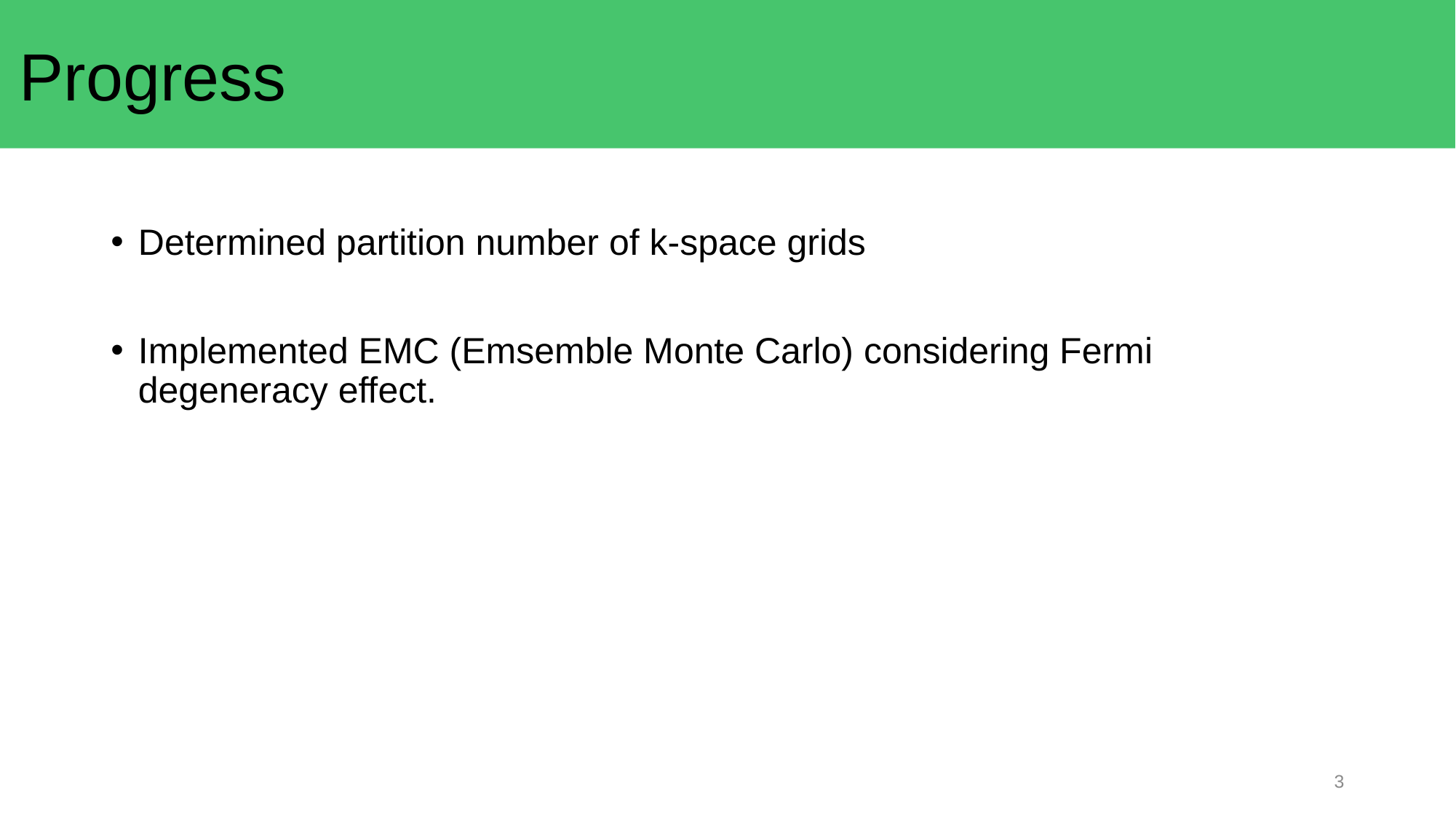

# Progress

Determined partition number of k-space grids

Implemented EMC (Emsemble Monte Carlo) considering Fermi degeneracy effect.
3